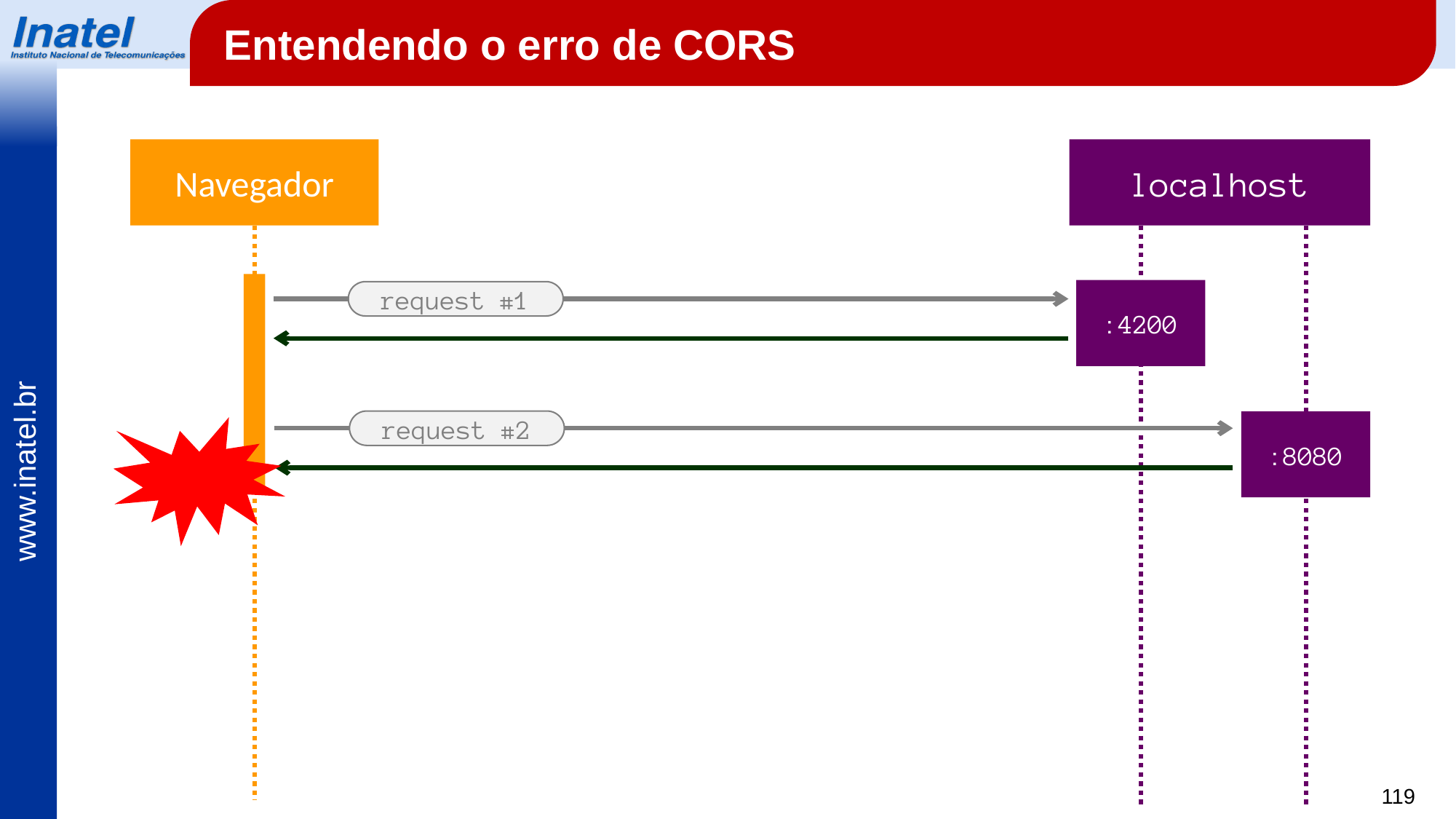

Entendendo o erro de CORS
Navegador
localhost

:4200
request #1
request #2
:8080